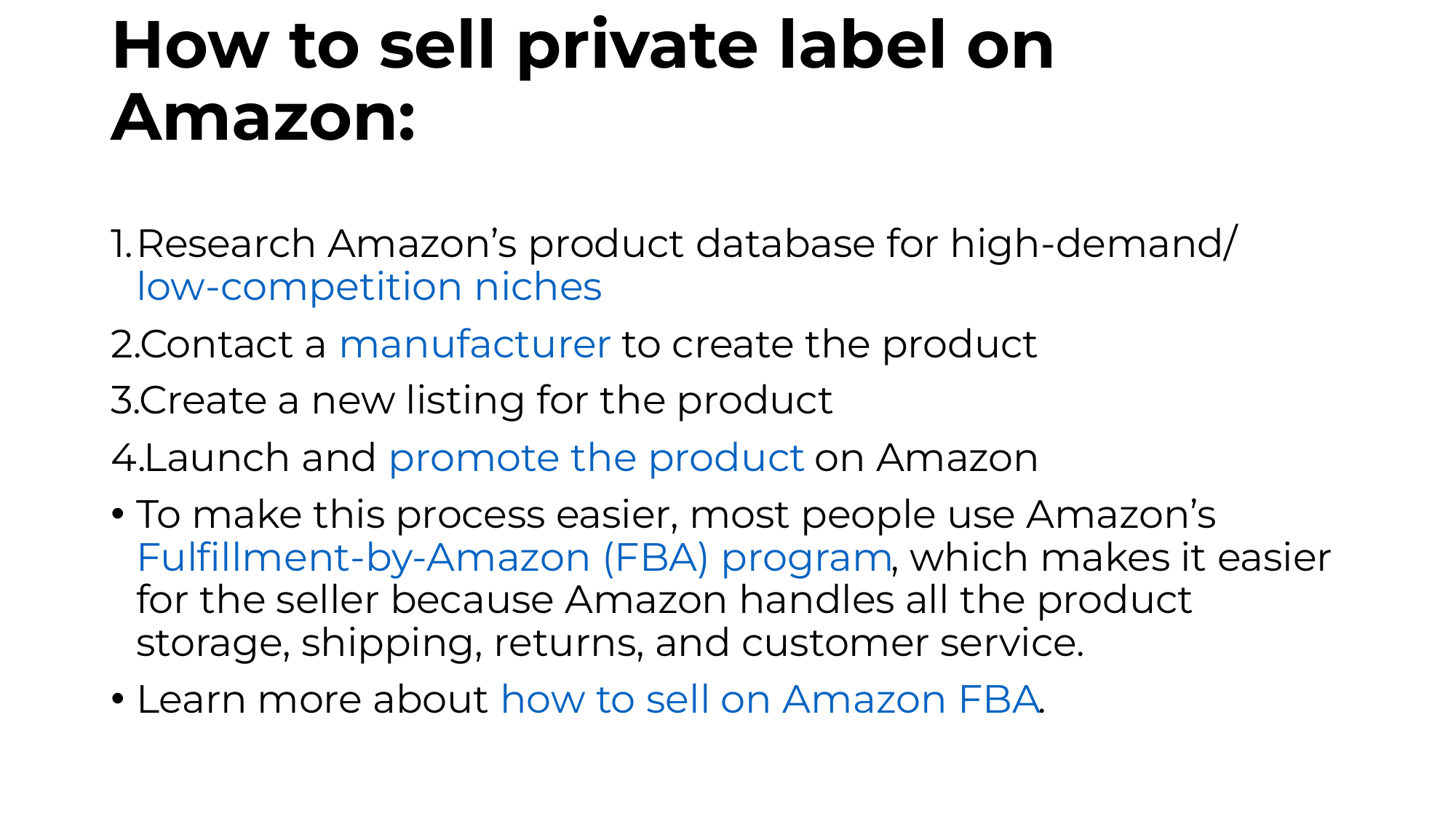

# How to sell private label on Amazon:
Research Amazon’s product database for high-demand/low-competition niches
Contact a manufacturer to create the product
Create a new listing for the product
Launch and promote the product on Amazon
To make this process easier, most people use Amazon’s Fulfillment-by-Amazon (FBA) program, which makes it easier for the seller because Amazon handles all the product storage, shipping, returns, and customer service.
Learn more about how to sell on Amazon FBA.